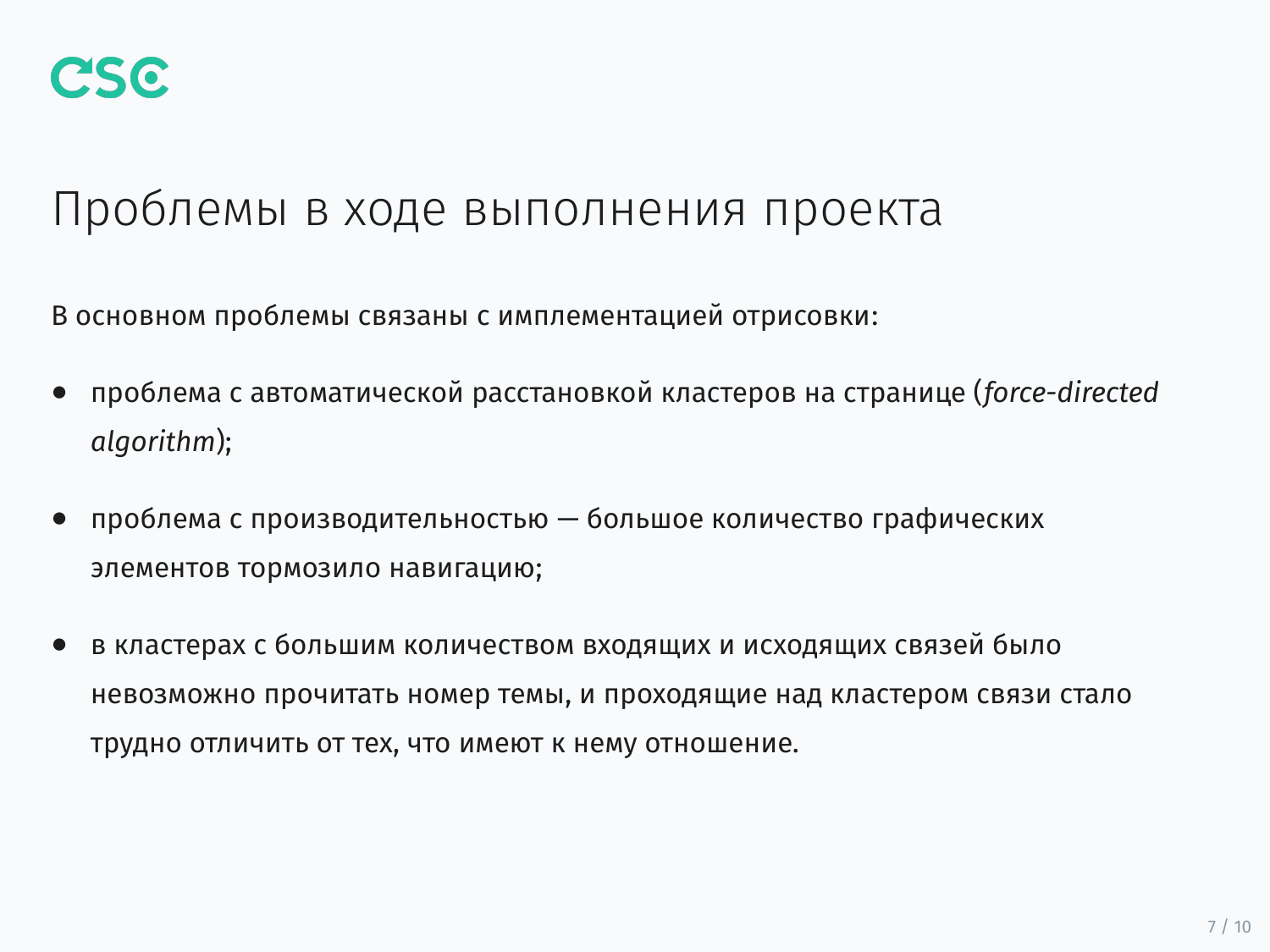

# Проблемы в ходе выполнения проекта

В основном проблемы связаны с имплементацией отрисовки:
проблема с автоматической расстановкой кластеров на странице (force-directed algorithm);
проблема с производительностью — большое количество графических элементов тормозило навигацию;
в кластерах с большим количеством входящих и исходящих связей было невозможно прочитать номер темы, и проходящие над кластером связи стало трудно отличить от тех, что имеют к нему отношение.

7 / 10